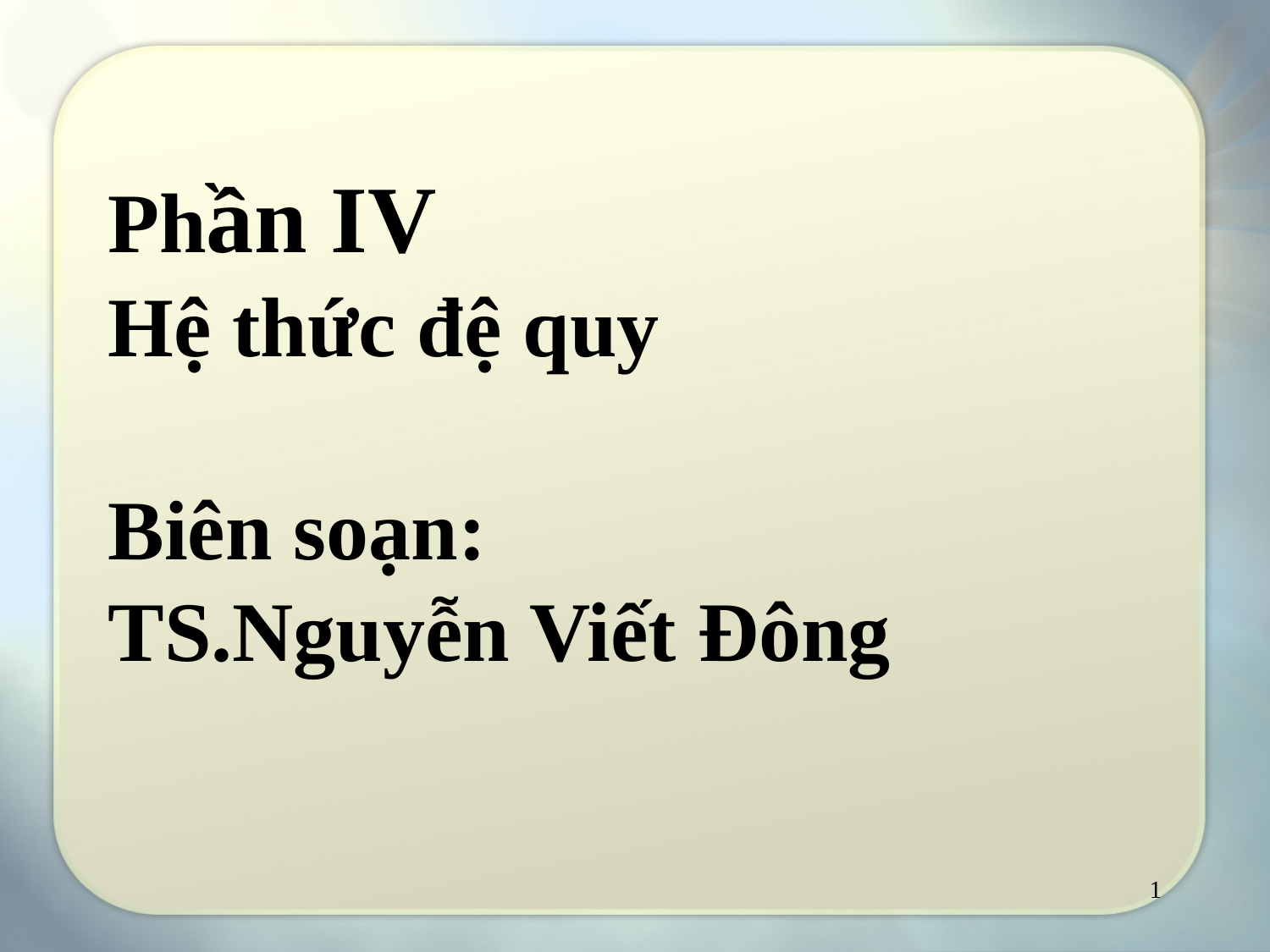

# Phần IV Hệ thức đệ quy Biên soạn: TS.Nguyễn Viết Đông

1